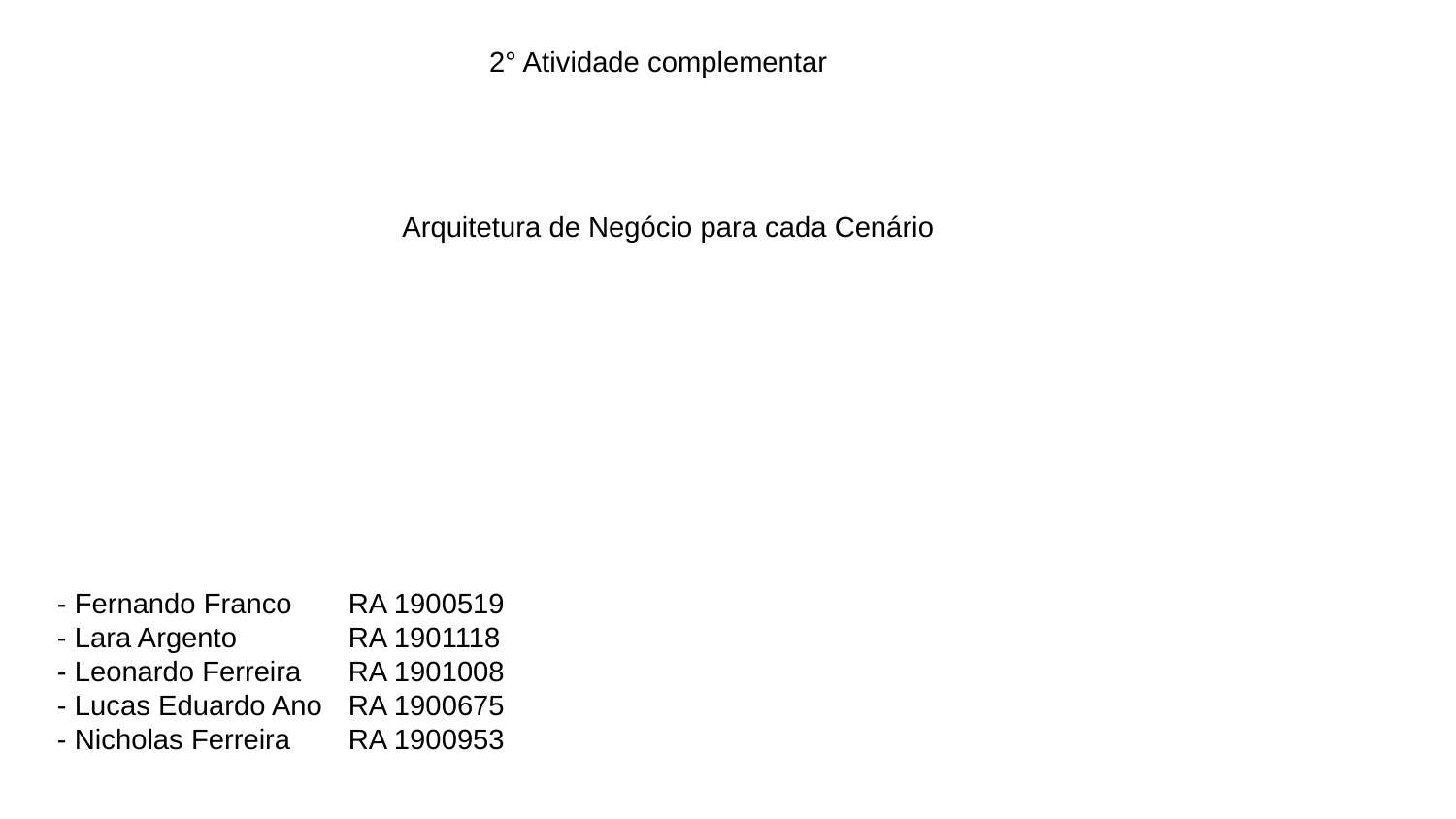

2° Atividade complementar
Arquitetura de Negócio para cada Cenário
- Fernando Franco     	RA 1900519
- Lara Argento            	RA 1901118
- Leonardo Ferreira    	RA 1901008
- Lucas Eduardo Ano	RA 1900675
- Nicholas Ferreira     	RA 1900953